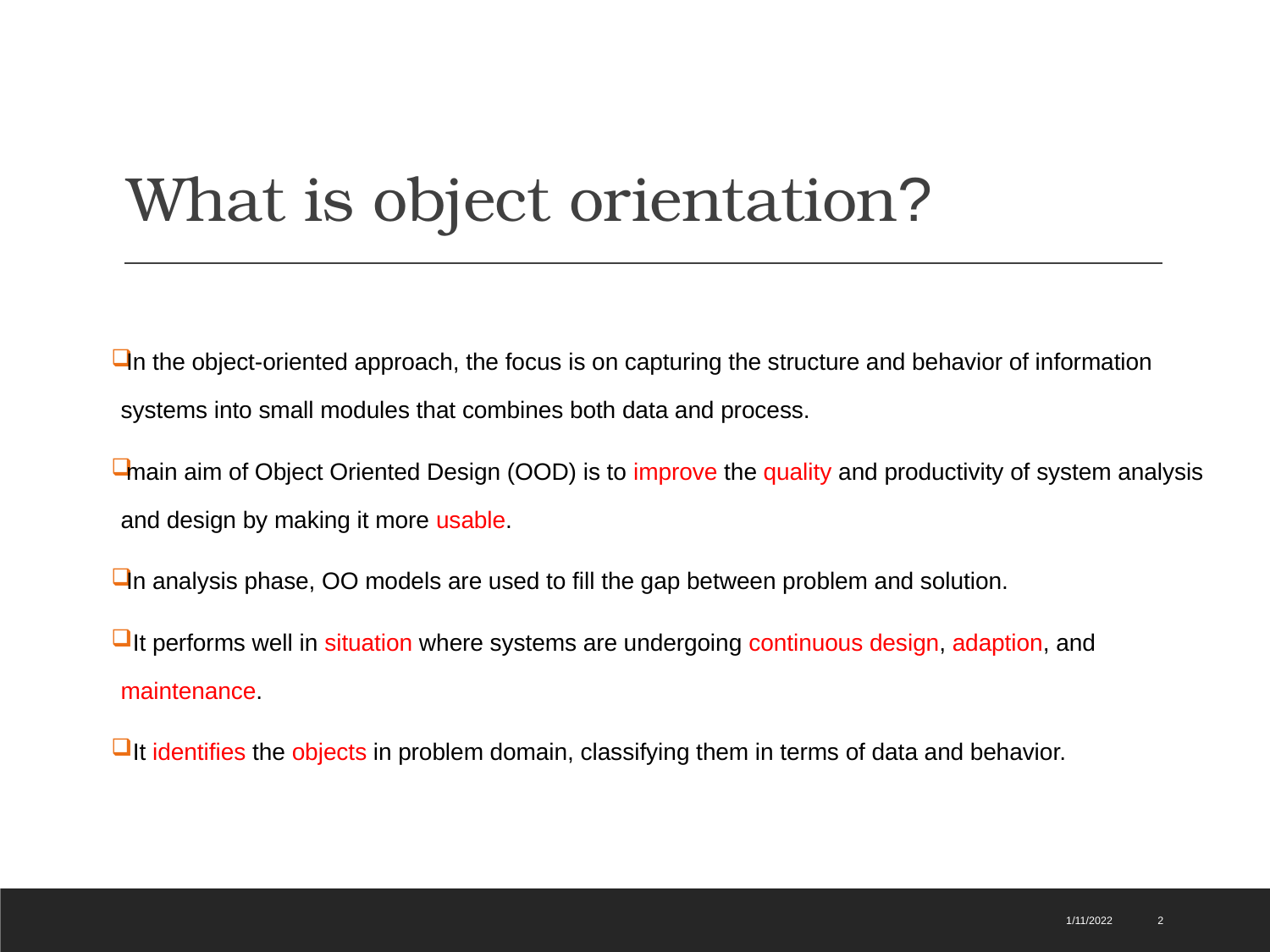

# What is object orientation?
In the object-oriented approach, the focus is on capturing the structure and behavior of information systems into small modules that combines both data and process.
main aim of Object Oriented Design (OOD) is to improve the quality and productivity of system analysis and design by making it more usable.
In analysis phase, OO models are used to fill the gap between problem and solution.
 It performs well in situation where systems are undergoing continuous design, adaption, and maintenance.
 It identifies the objects in problem domain, classifying them in terms of data and behavior.
1/11/2022
2